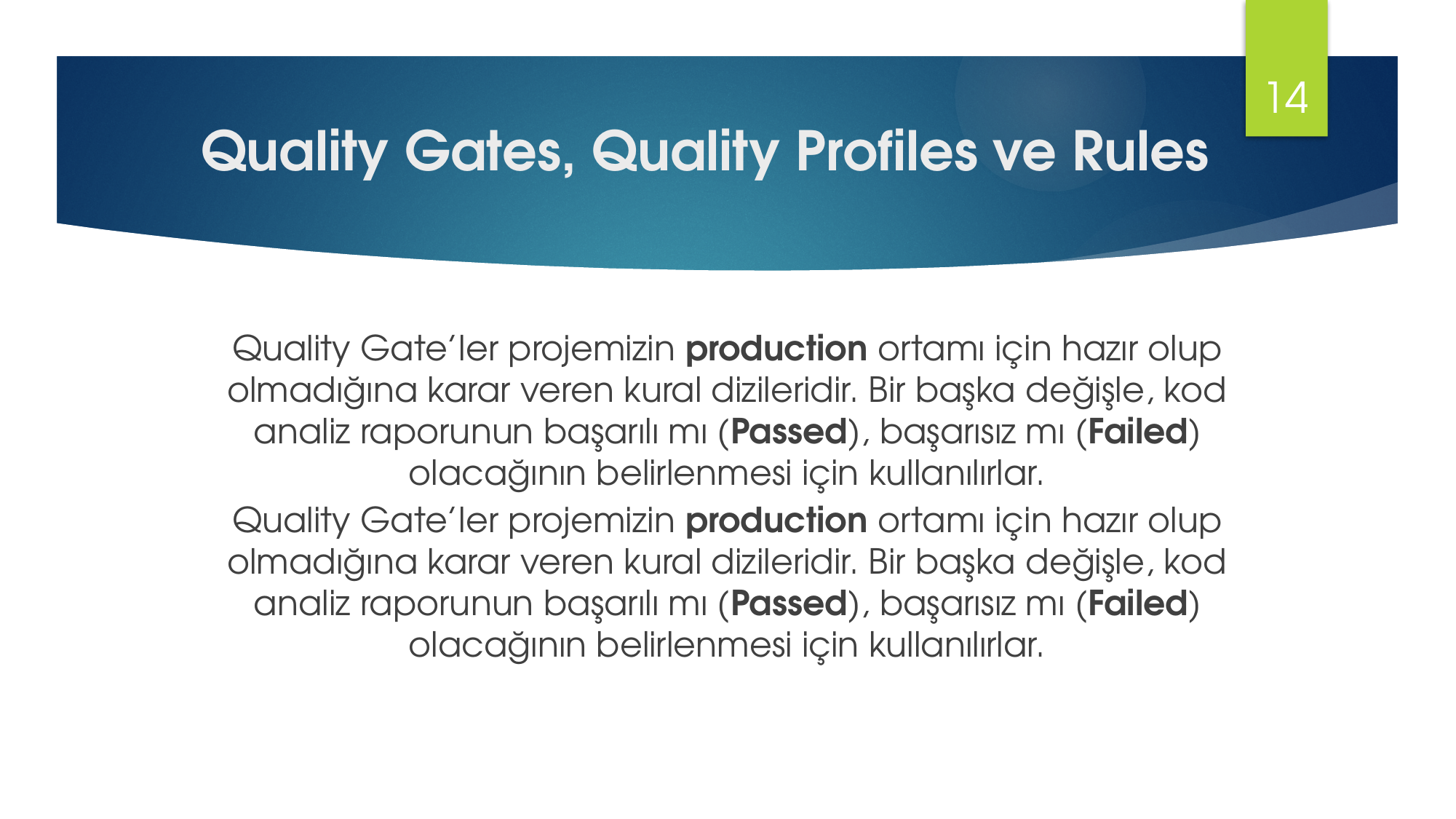

14
# Quality Gates, Quality Profiles ve Rules
Quality Gate’ler projemizin production ortamı için hazır olup olmadığına karar veren kural dizileridir. Bir başka değişle, kod analiz raporunun başarılı mı (Passed), başarısız mı (Failed) olacağının belirlenmesi için kullanılırlar.
Quality Gate’ler projemizin production ortamı için hazır olup olmadığına karar veren kural dizileridir. Bir başka değişle, kod analiz raporunun başarılı mı (Passed), başarısız mı (Failed) olacağının belirlenmesi için kullanılırlar.